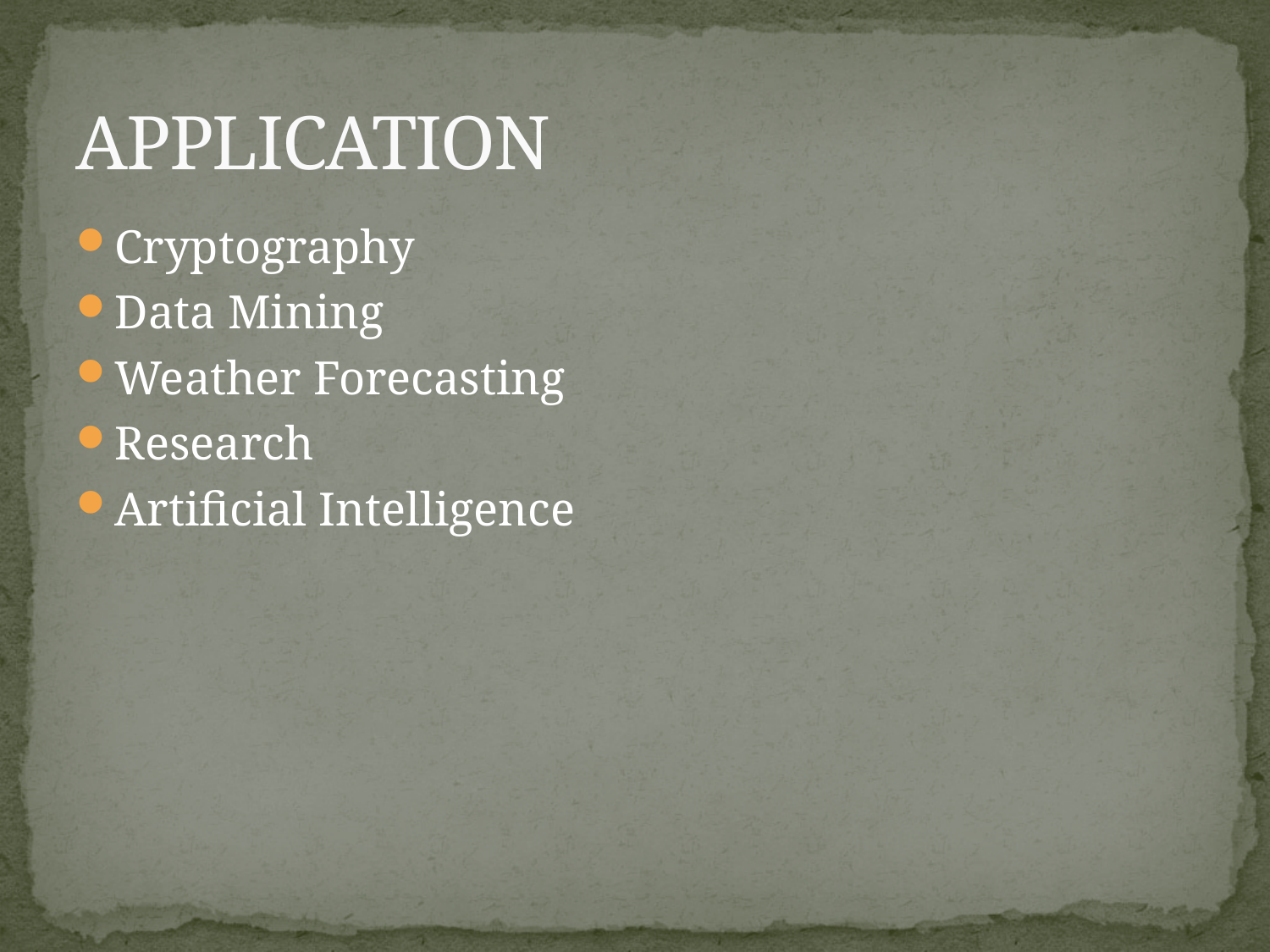

# APPLICATION
Cryptography
Data Mining
Weather Forecasting
Research
Artificial Intelligence